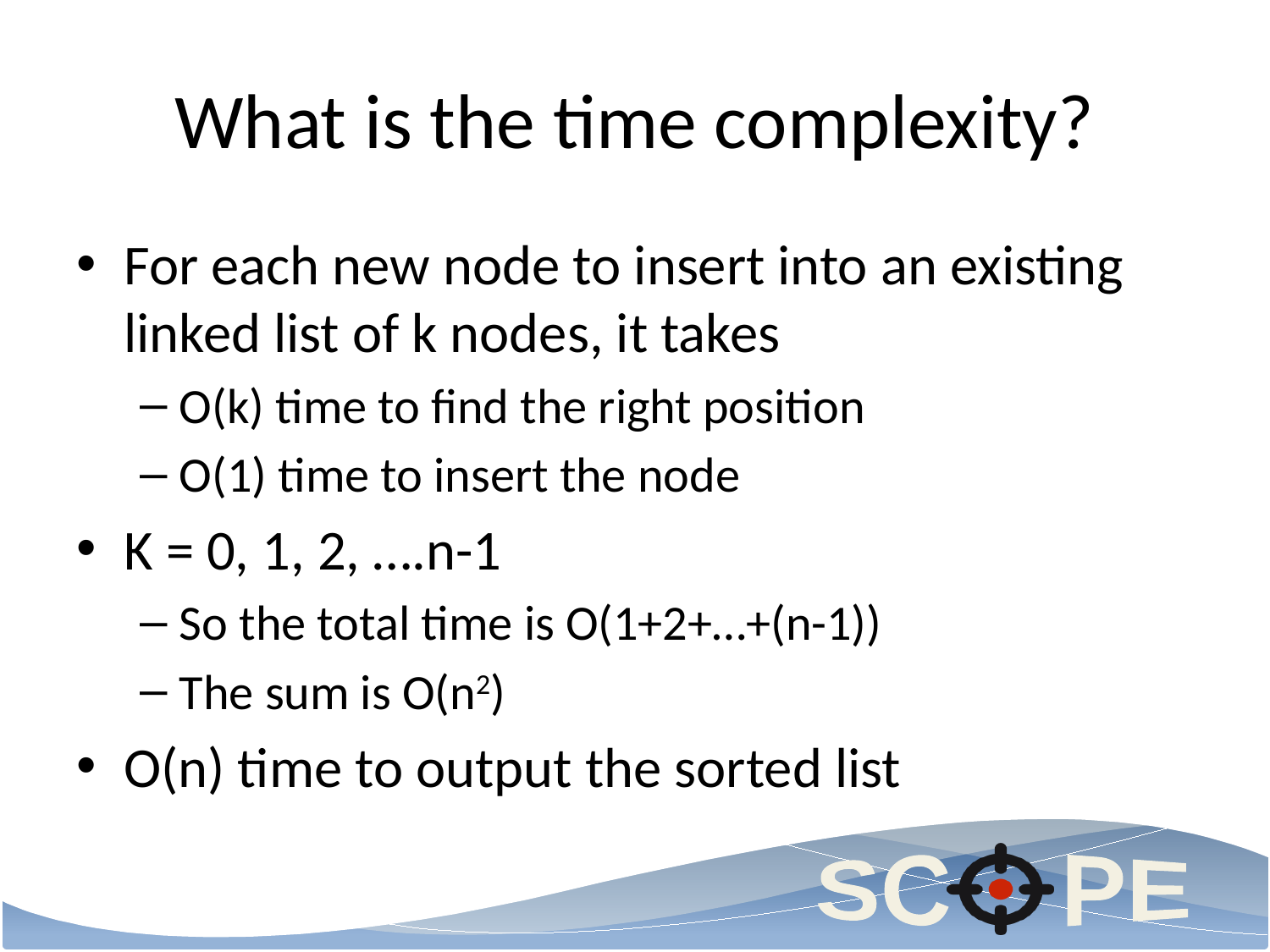

# What is the time complexity?
For each new node to insert into an existing linked list of k nodes, it takes
O(k) time to find the right position
O(1) time to insert the node
K = 0, 1, 2, ….n-1
So the total time is O(1+2+…+(n-1))
The sum is O(n2)
O(n) time to output the sorted list